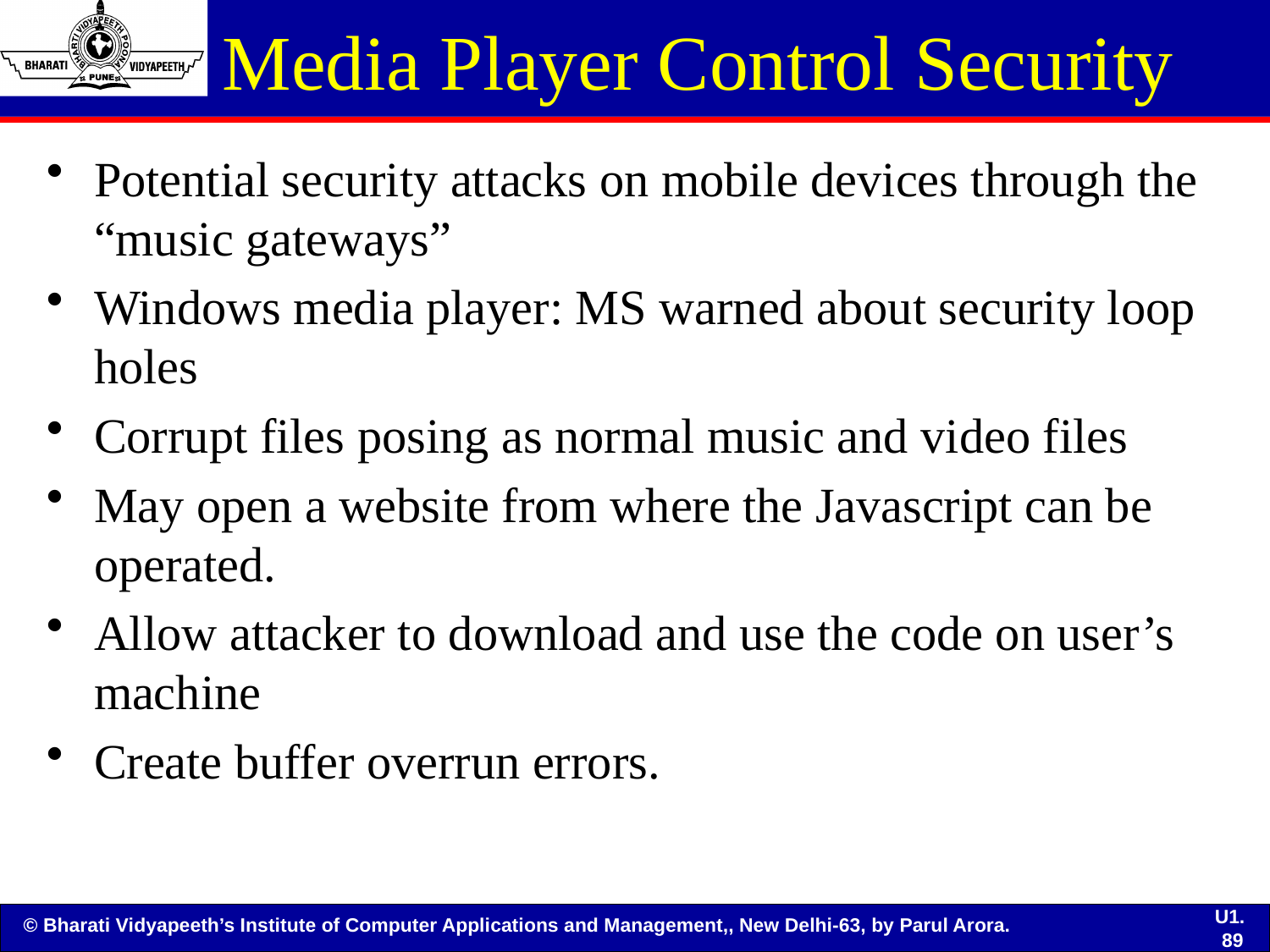

# Media Player Control Security
Potential security attacks on mobile devices through the “music gateways”
Windows media player: MS warned about security loop holes
Corrupt files posing as normal music and video files
May open a website from where the Javascript can be operated.
Allow attacker to download and use the code on user’s machine
Create buffer overrun errors.